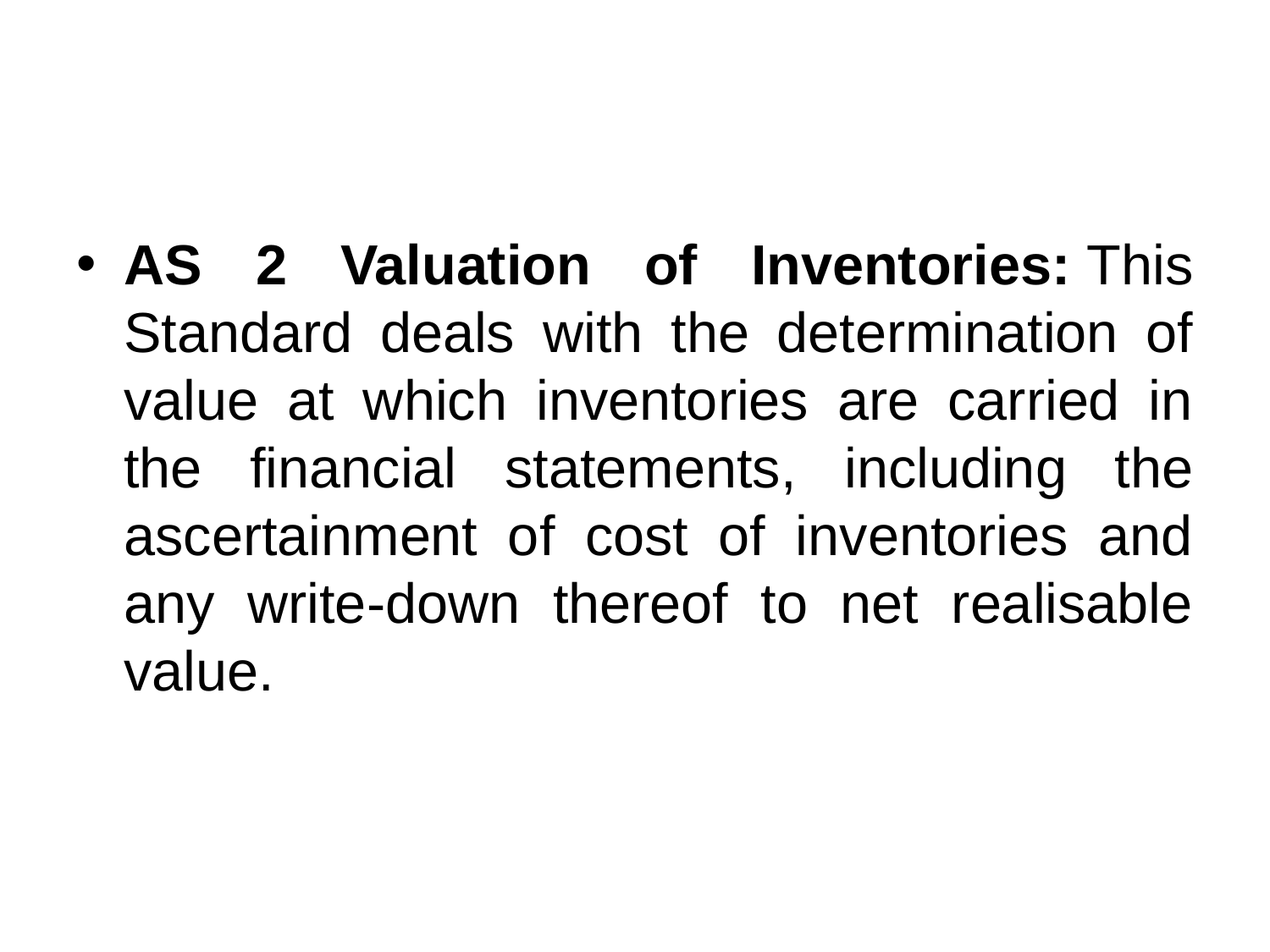

#
AS 2 Valuation of Inventories: This Standard deals with the determination of value at which inventories are carried in the financial statements, including the ascertainment of cost of inventories and any write-down thereof to net realisable value.